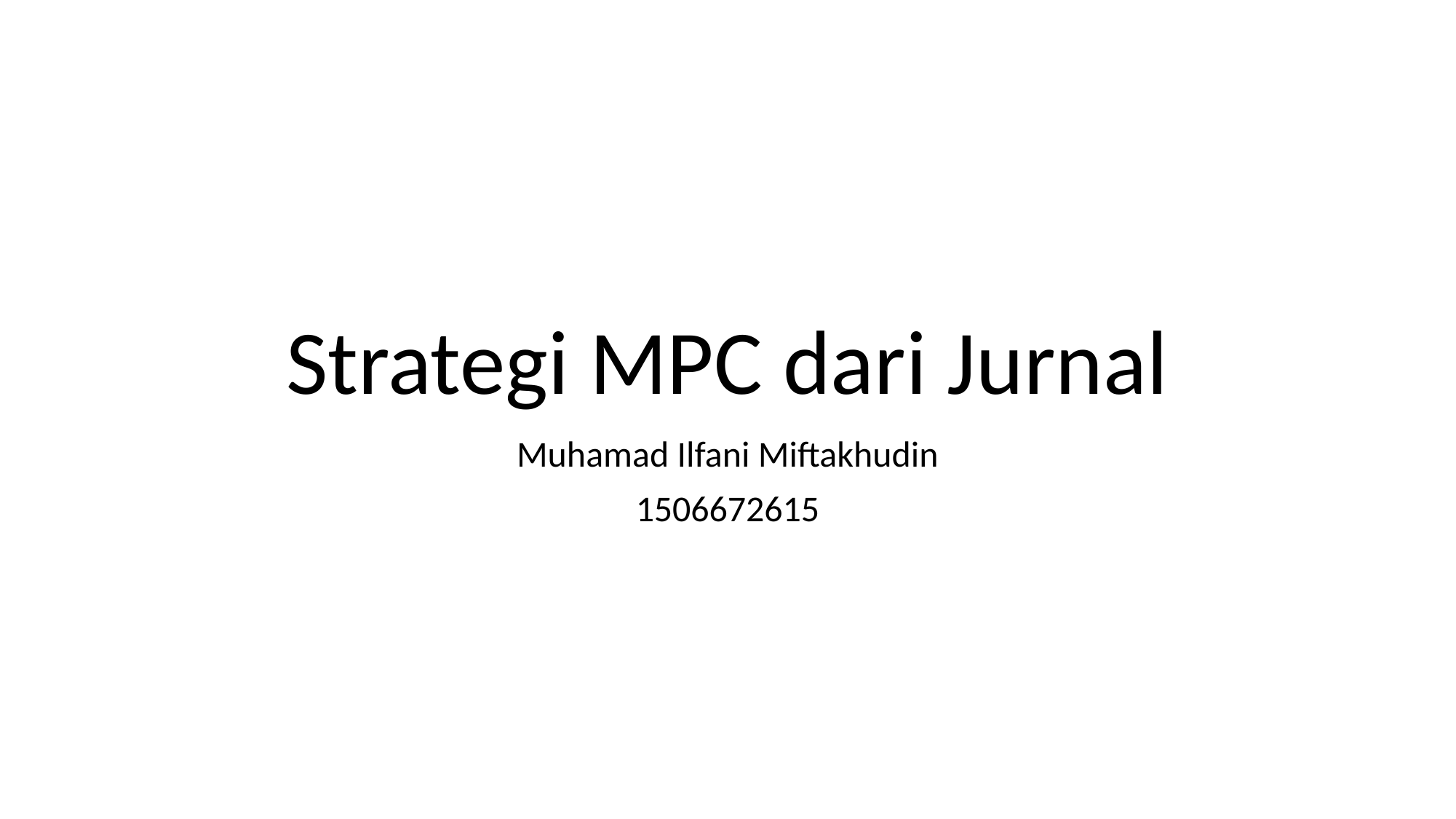

# Strategi MPC dari Jurnal
Muhamad Ilfani Miftakhudin
1506672615